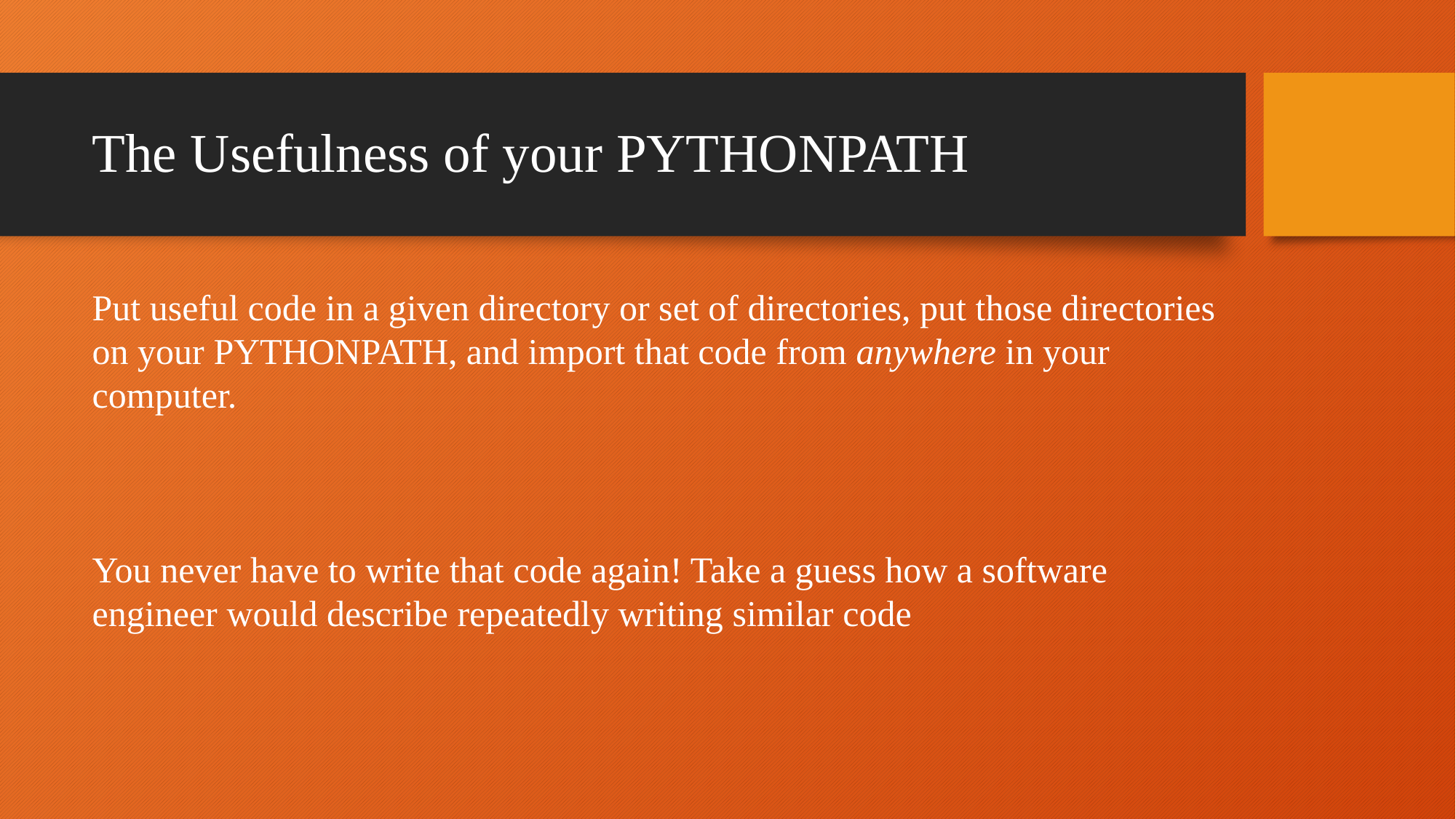

# The Usefulness of your PYTHONPATH
Put useful code in a given directory or set of directories, put those directories on your PYTHONPATH, and import that code from anywhere in your computer.

You never have to write that code again! Take a guess how a software engineer would describe repeatedly writing similar code